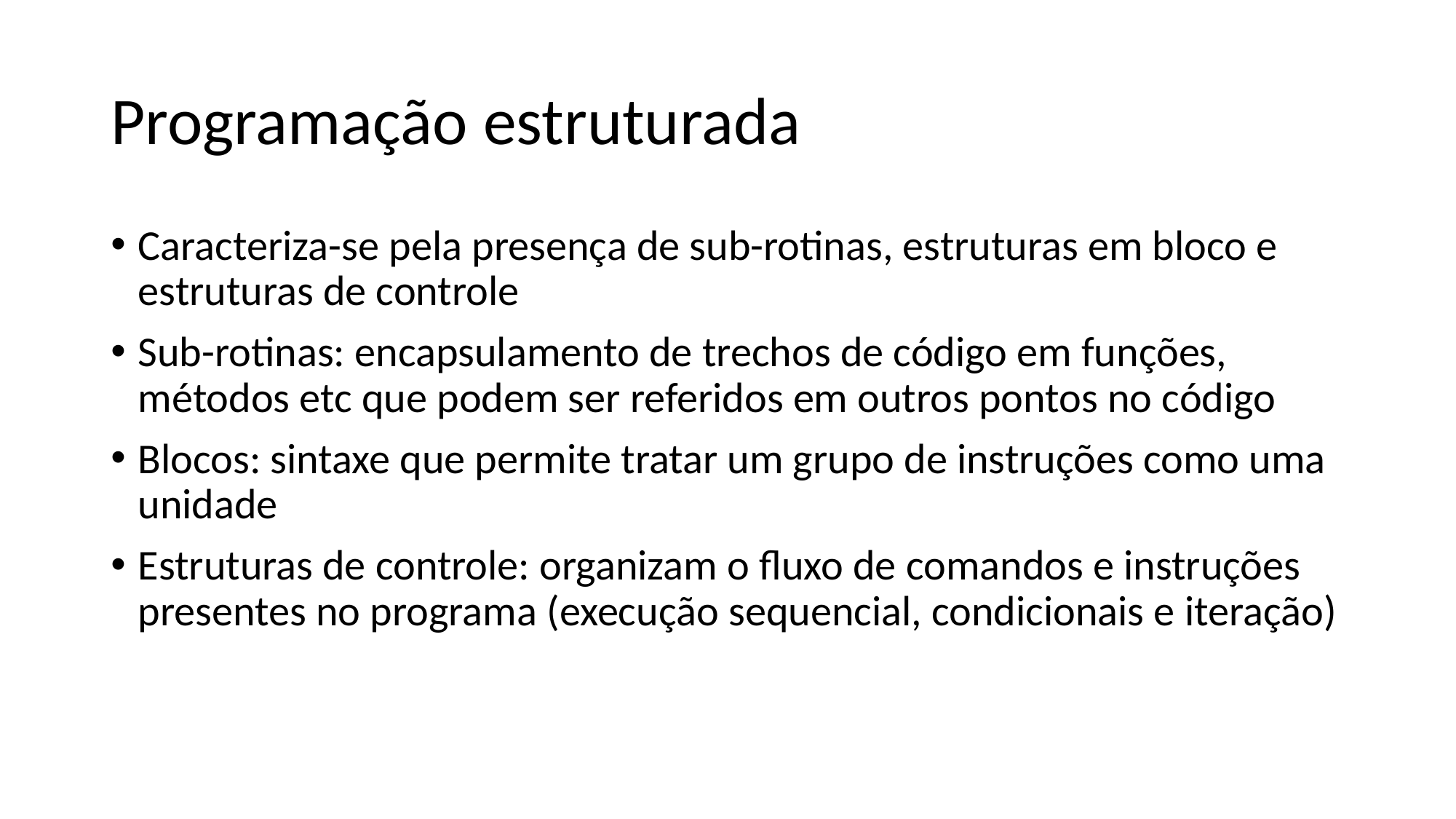

Programação estruturada
Caracteriza-se pela presença de sub-rotinas, estruturas em bloco e estruturas de controle
Sub-rotinas: encapsulamento de trechos de código em funções, métodos etc que podem ser referidos em outros pontos no código
Blocos: sintaxe que permite tratar um grupo de instruções como uma unidade
Estruturas de controle: organizam o fluxo de comandos e instruções presentes no programa (execução sequencial, condicionais e iteração)